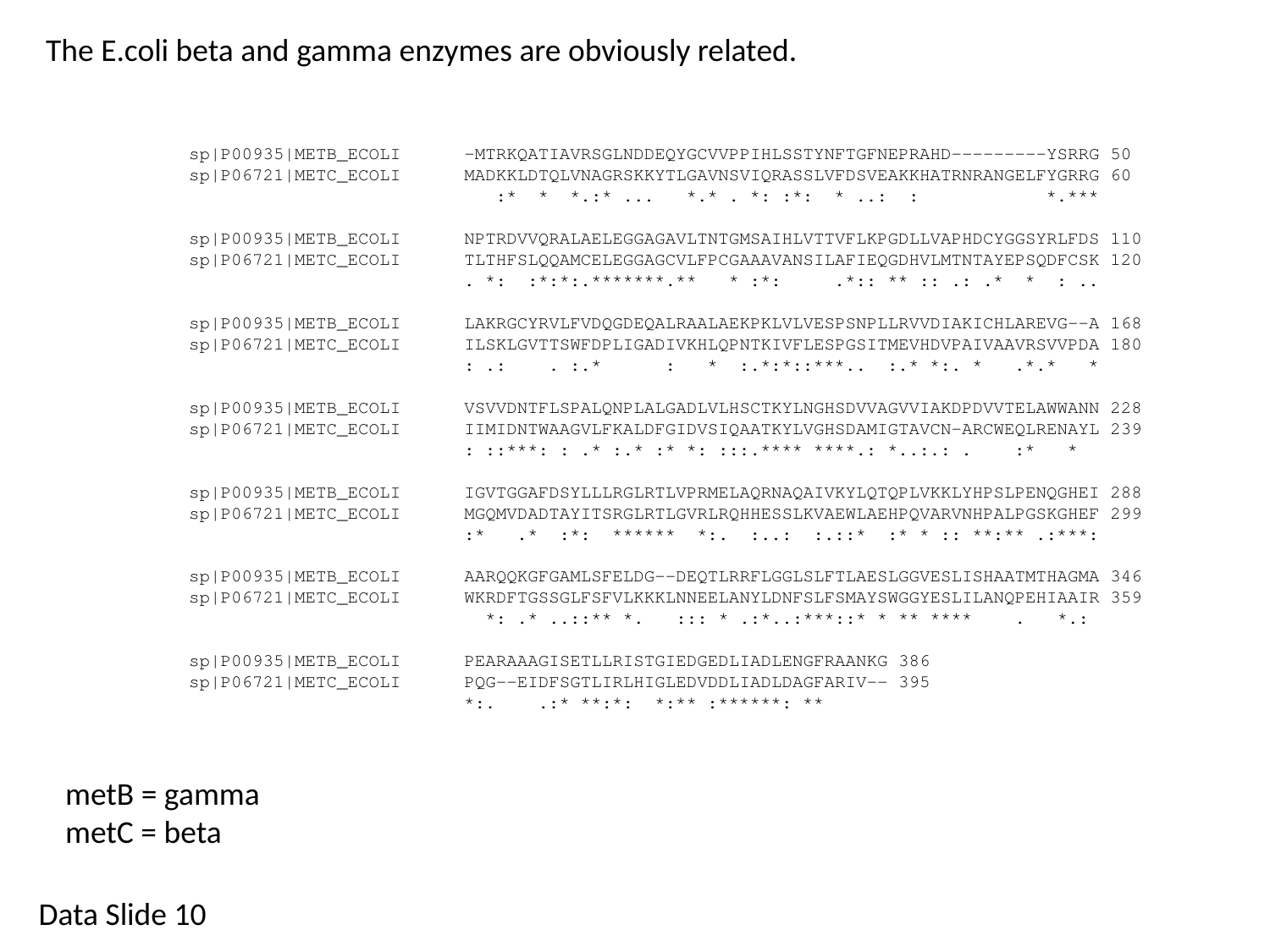

The E.coli beta and gamma enzymes are obviously related.

sp|P00935|METB_ECOLI      -MTRKQATIAVRSGLNDDEQYGCVVPPIHLSSTYNFTGFNEPRAHD---------YSRRG 50
sp|P06721|METC_ECOLI      MADKKLDTQLVNAGRSKKYTLGAVNSVIQRASSLVFDSVEAKKHATRNRANGELFYGRRG 60
                             :*  *  *.:* ...   *.* . *: :*:  * ..:  :            *.***

sp|P00935|METB_ECOLI      NPTRDVVQRALAELEGGAGAVLTNTGMSAIHLVTTVFLKPGDLLVAPHDCYGGSYRLFDS 110
sp|P06721|METC_ECOLI      TLTHFSLQQAMCELEGGAGCVLFPCGAAAVANSILAFIEQGDHVLMTNTAYEPSQDFCSK 120
                          . *:  :*:*:.*******.**   * :*:     .*:: ** :: .: .*  *  : ..

sp|P00935|METB_ECOLI      LAKRGCYRVLFVDQGDEQALRAALAEKPKLVLVESPSNPLLRVVDIAKICHLAREVG--A 168
sp|P06721|METC_ECOLI      ILSKLGVTTSWFDPLIGADIVKHLQPNTKIVFLESPGSITMEVHDVPAIVAAVRSVVPDA 180
                          : .:    . :.*      :   *  :.*:*::***..  :.* *:. *   .*.*   *

sp|P00935|METB_ECOLI      VSVVDNTFLSPALQNPLALGADLVLHSCTKYLNGHSDVVAGVVIAKDPDVVTELAWWANN 228
sp|P06721|METC_ECOLI      IIMIDNTWAAGVLFKALDFGIDVSIQAATKYLVGHSDAMIGTAVCN-ARCWEQLRENAYL 239
                          : ::***: : .* :.* :* *: :::.**** ****.: *..:.: .    :*   *

sp|P00935|METB_ECOLI      IGVTGGAFDSYLLLRGLRTLVPRMELAQRNAQAIVKYLQTQPLVKKLYHPSLPENQGHEI 288
sp|P06721|METC_ECOLI      MGQMVDADTAYITSRGLRTLGVRLRQHHESSLKVAEWLAEHPQVARVNHPALPGSKGHEF 299
                          :*   .*  :*:  ******  *:.  :..:  :.::*  :* * :: **:** .:***:

sp|P00935|METB_ECOLI      AARQQKGFGAMLSFELDG--DEQTLRRFLGGLSLFTLAESLGGVESLISHAATMTHAGMA 346
sp|P06721|METC_ECOLI      WKRDFTGSSGLFSFVLKKKLNNEELANYLDNFSLFSMAYSWGGYESLILANQPEHIAAIR 359
                            *: .* ..::** *.   ::: * .:*..:***::* * ** ****    .   *.:

sp|P00935|METB_ECOLI      PEARAAAGISETLLRISTGIEDGEDLIADLENGFRAANKG 386
sp|P06721|METC_ECOLI      PQG--EIDFSGTLIRLHIGLEDVDDLIADLDAGFARIV-- 395
                          *:.    .:* **:*:  *:** :******: **
metB = gamma
metC = beta
Data Slide 10